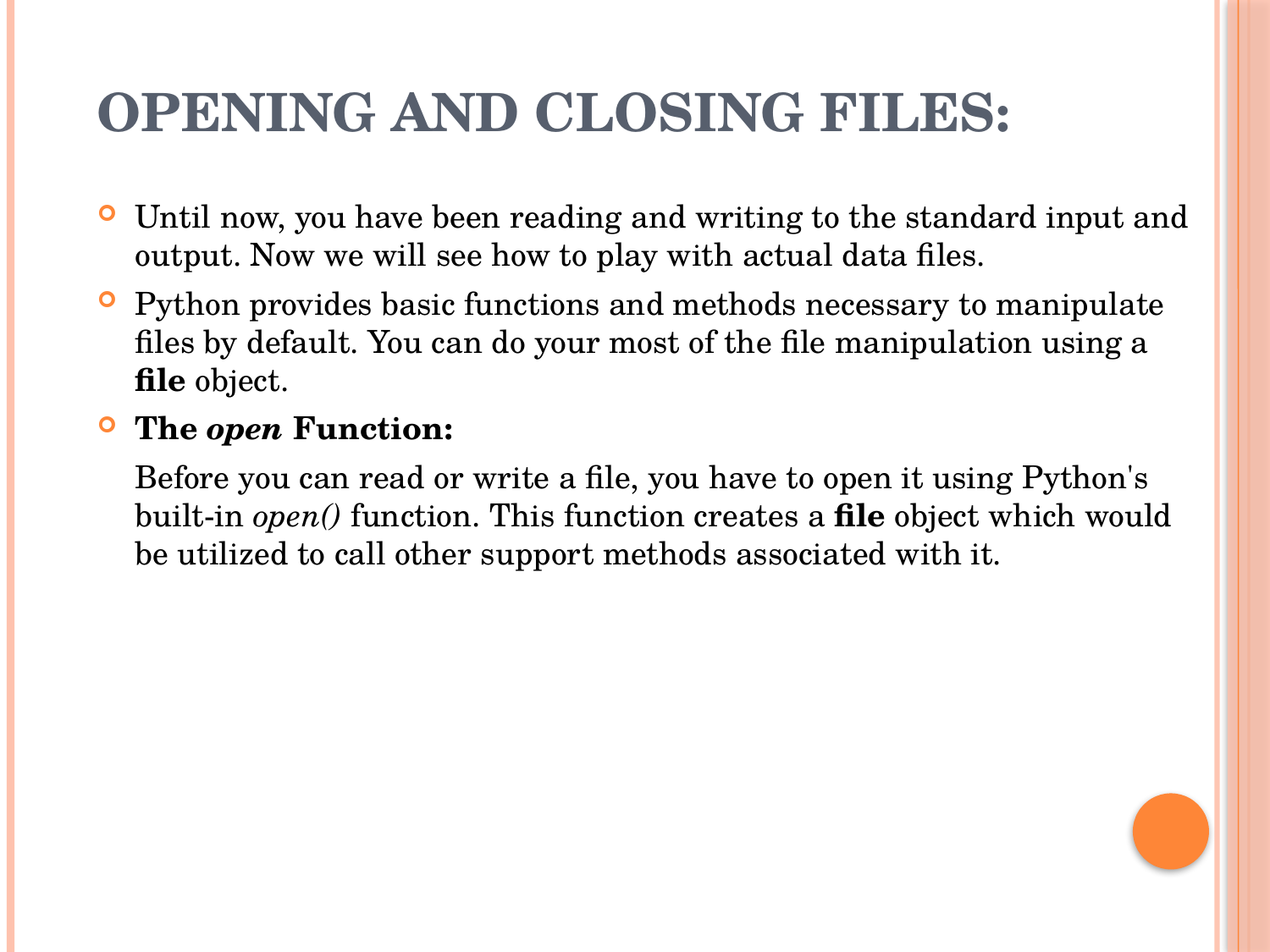

# Opening and Closing Files:
Until now, you have been reading and writing to the standard input and output. Now we will see how to play with actual data files.
Python provides basic functions and methods necessary to manipulate files by default. You can do your most of the file manipulation using a file object.
The open Function:
	Before you can read or write a file, you have to open it using Python's built-in open() function. This function creates a file object which would be utilized to call other support methods associated with it.